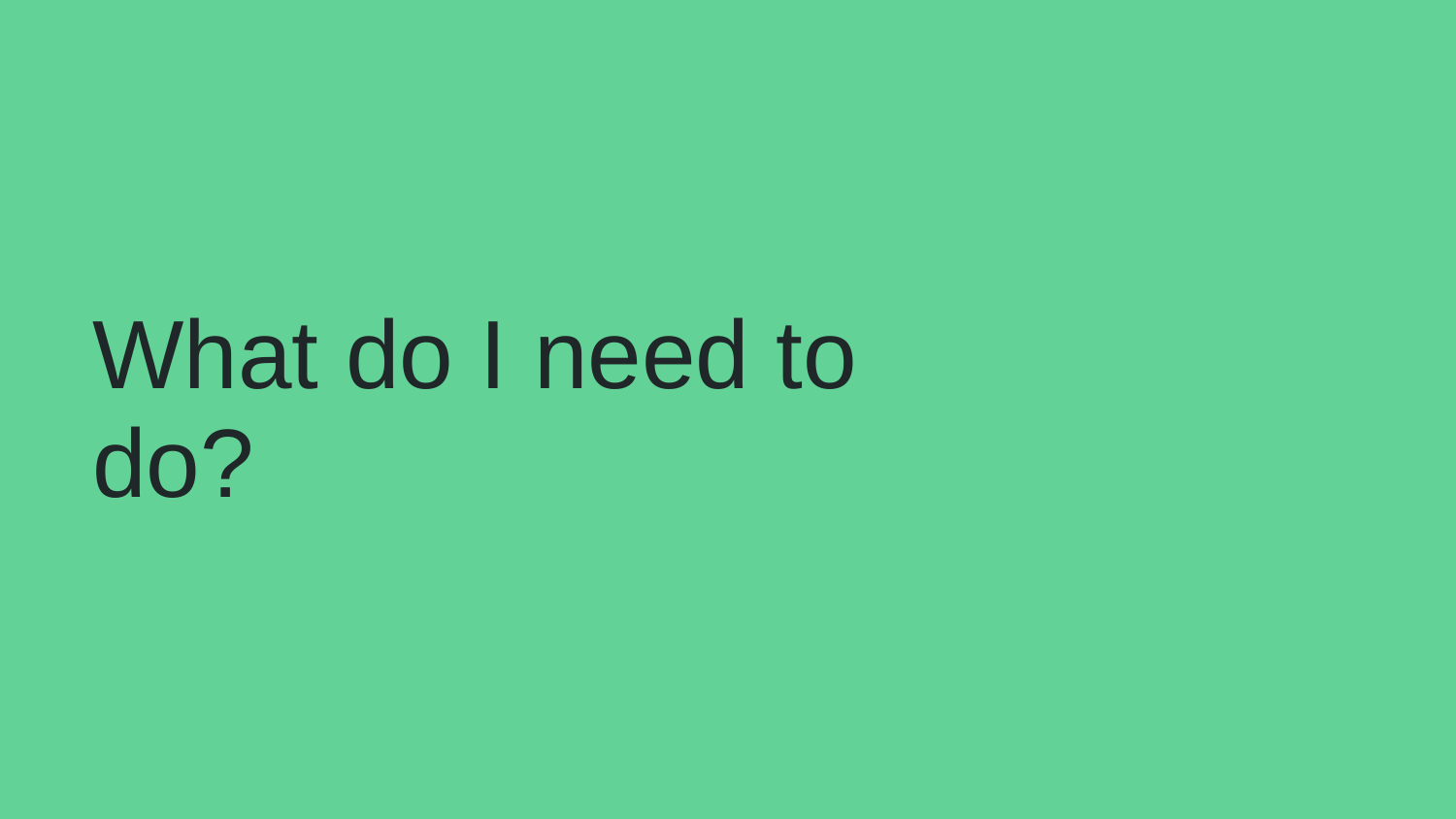

# What do I need to do?